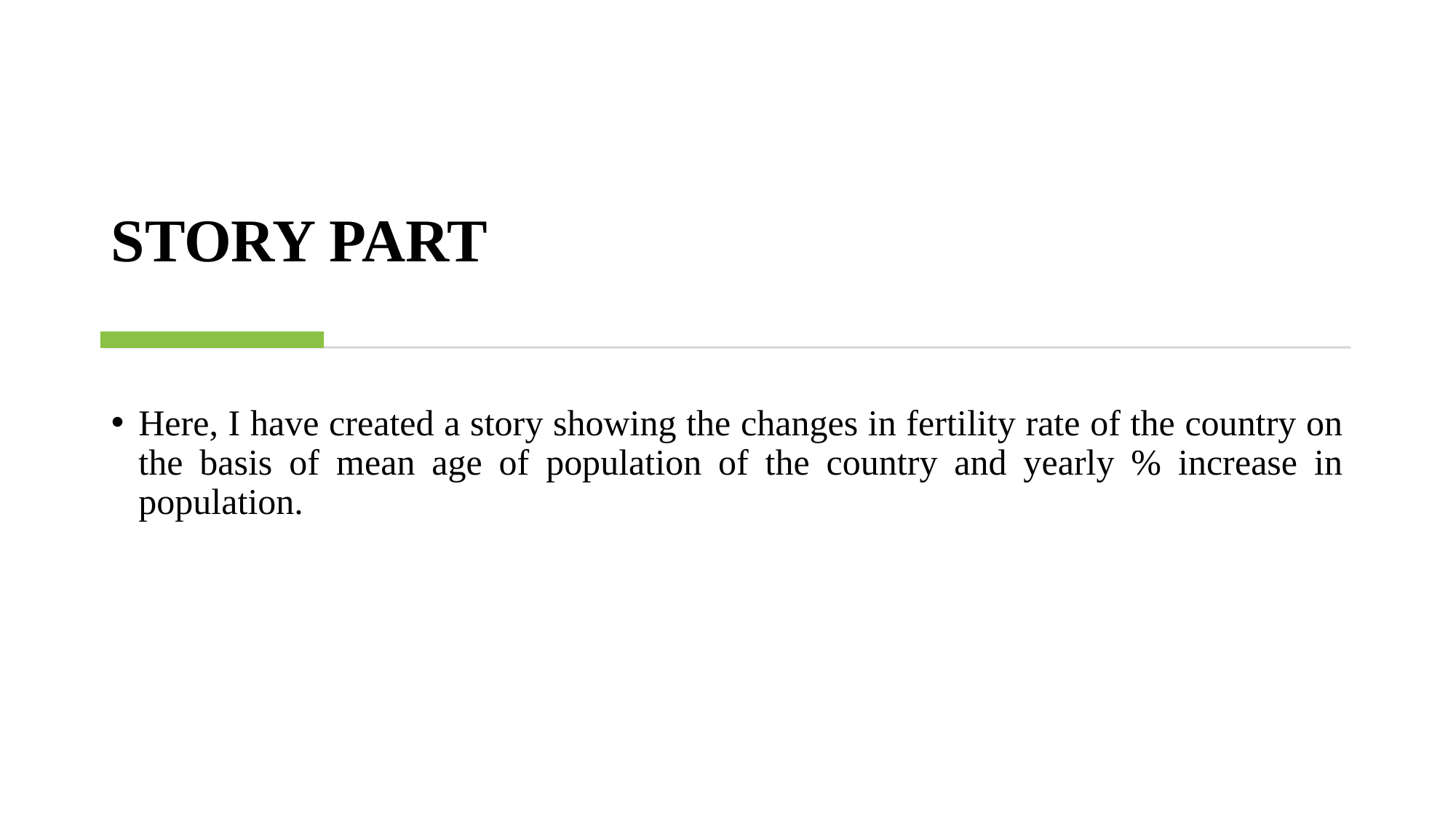

# STORY PART

Here, I have created a story showing the changes in fertility rate of the country on the basis of mean age of population of the country and yearly % increase in population.